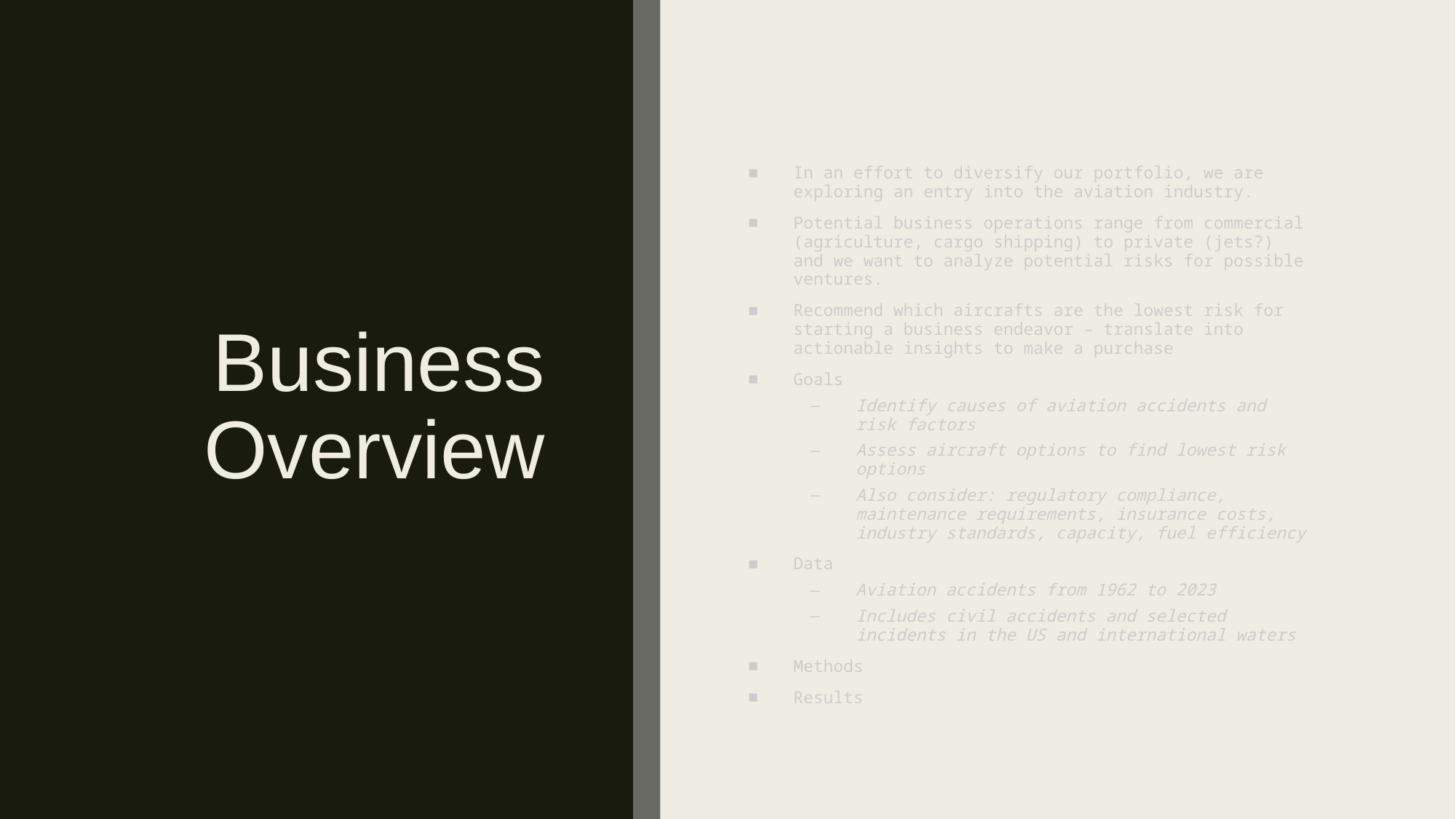

# Business Overview

In an effort to diversify our portfolio, we are exploring an entry into the aviation industry.
Potential business operations range from commercial (agriculture, cargo shipping) to private (jets?) and we want to analyze potential risks for possible ventures.
Recommend which aircrafts are the lowest risk for starting a business endeavor – translate into actionable insights to make a purchase
Goals
Identify causes of aviation accidents and risk factors
Assess aircraft options to find lowest risk options
Also consider: regulatory compliance, maintenance requirements, insurance costs, industry standards, capacity, fuel efficiency
Data
Aviation accidents from 1962 to 2023
Includes civil accidents and selected incidents in the US and international waters
Methods
Results